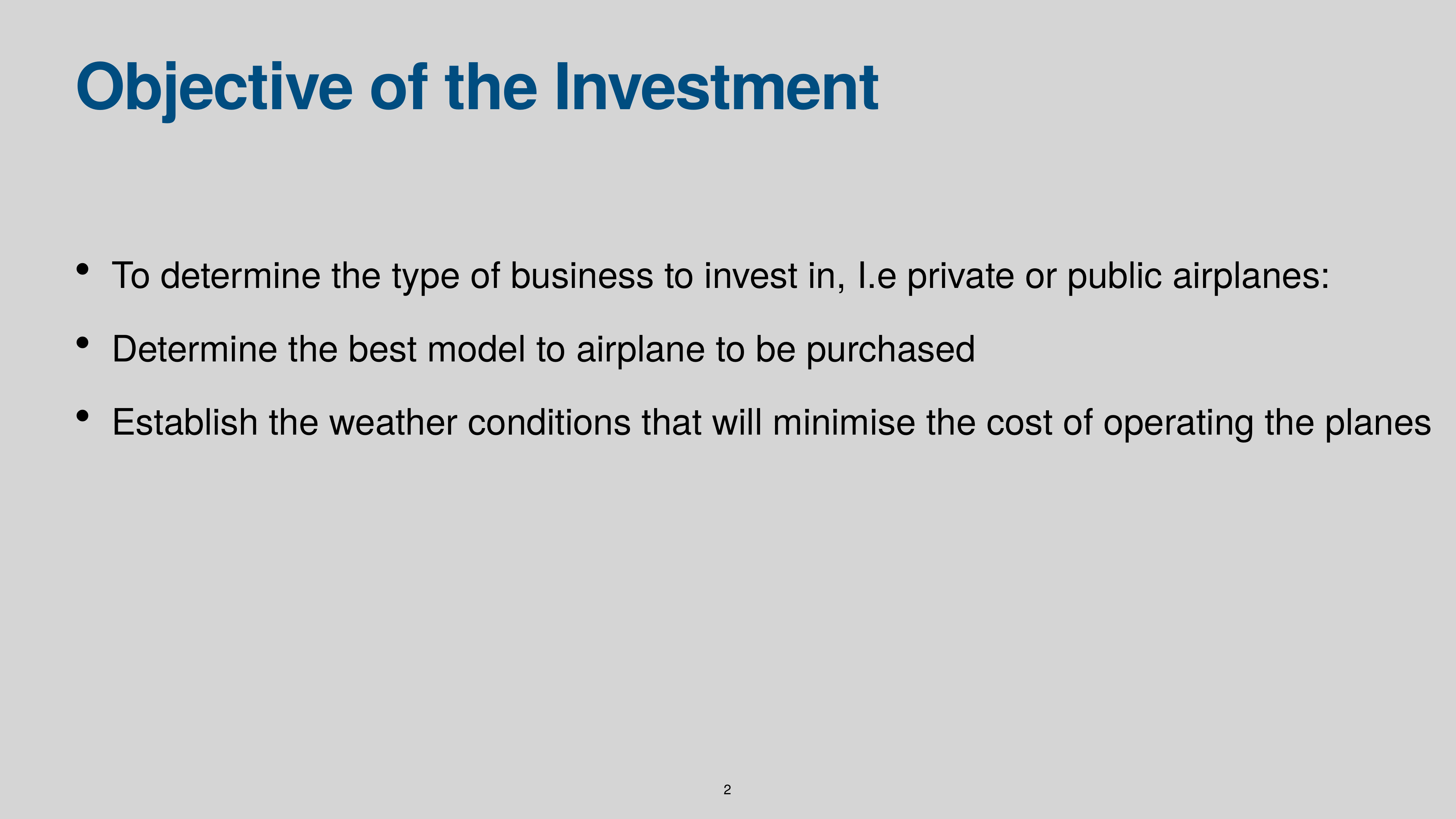

# Objective of the Investment
To determine the type of business to invest in, I.e private or public airplanes:
Determine the best model to airplane to be purchased
Establish the weather conditions that will minimise the cost of operating the planes

2